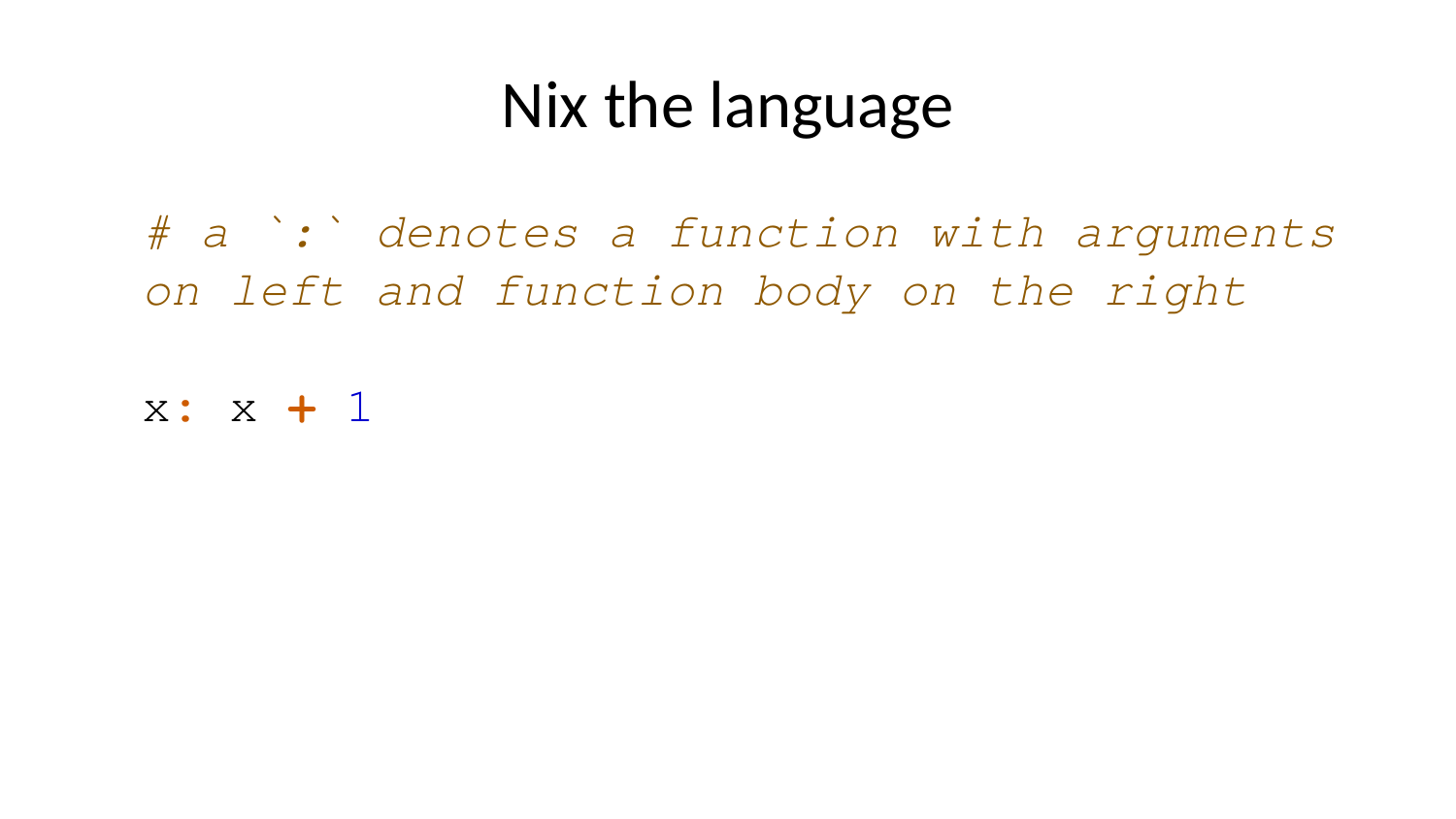

# Nix the language
# a `:` denotes a function with arguments on left and function body on the right x: x + 1